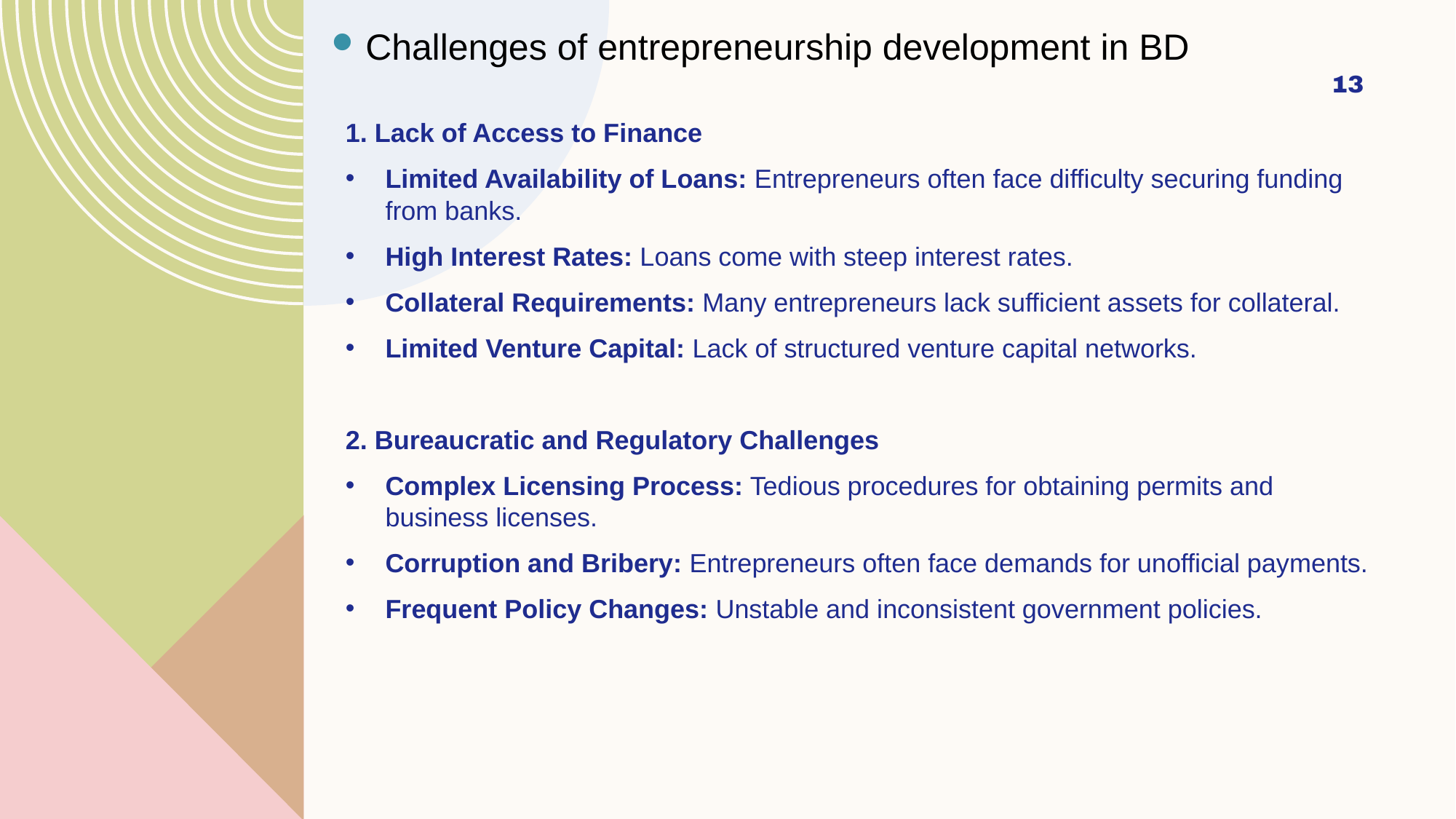

Challenges of entrepreneurship development in BD
13
1. Lack of Access to Finance
Limited Availability of Loans: Entrepreneurs often face difficulty securing funding from banks.
High Interest Rates: Loans come with steep interest rates.
Collateral Requirements: Many entrepreneurs lack sufficient assets for collateral.
Limited Venture Capital: Lack of structured venture capital networks.

2. Bureaucratic and Regulatory Challenges
Complex Licensing Process: Tedious procedures for obtaining permits and business licenses.
Corruption and Bribery: Entrepreneurs often face demands for unofficial payments.
Frequent Policy Changes: Unstable and inconsistent government policies.